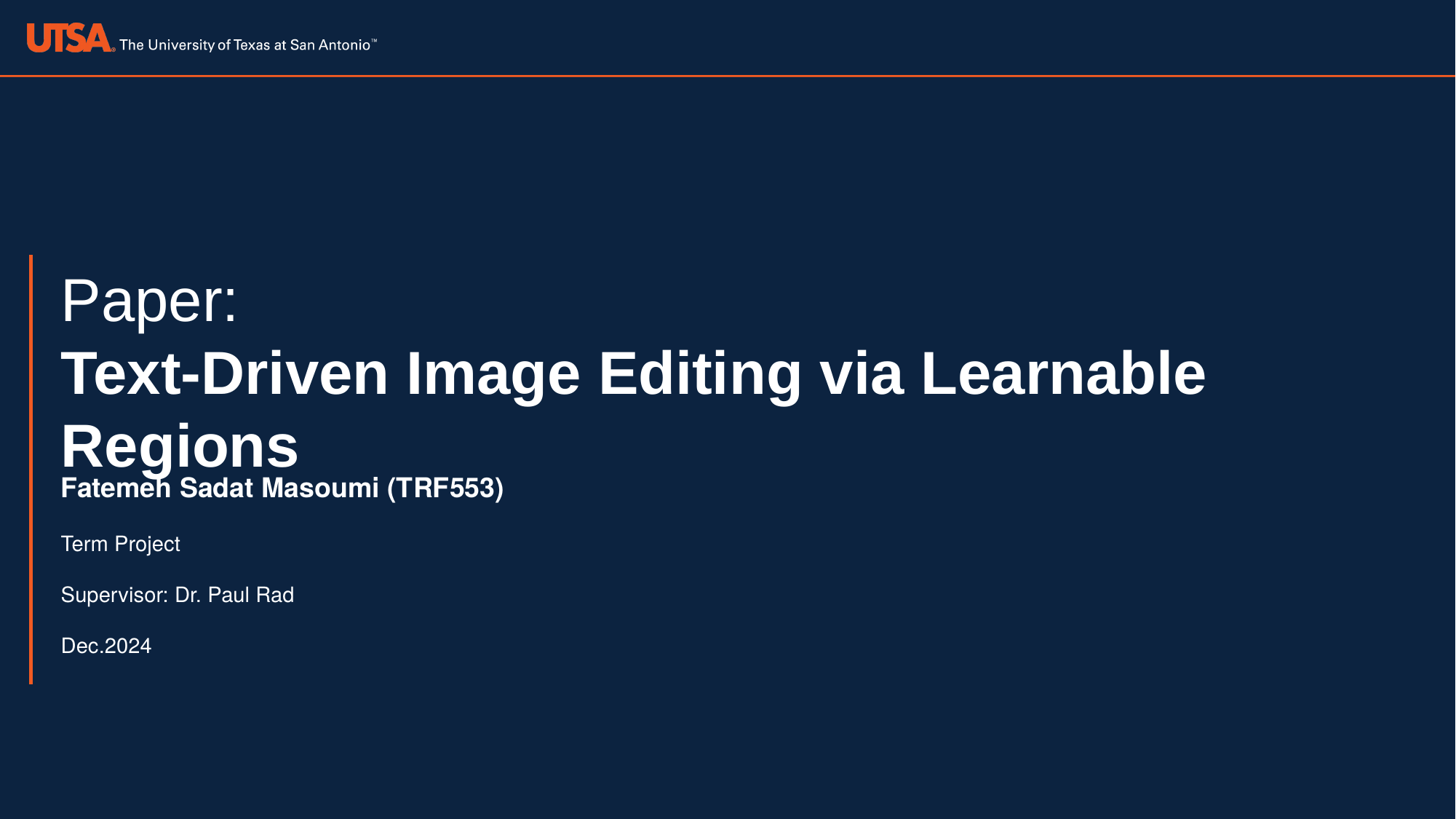

Paper:
Text-Driven Image Editing via Learnable Regions

Fatemeh Sadat Masoumi (TRF553)
Term Project

Supervisor: Dr. Paul Rad

Dec.2024